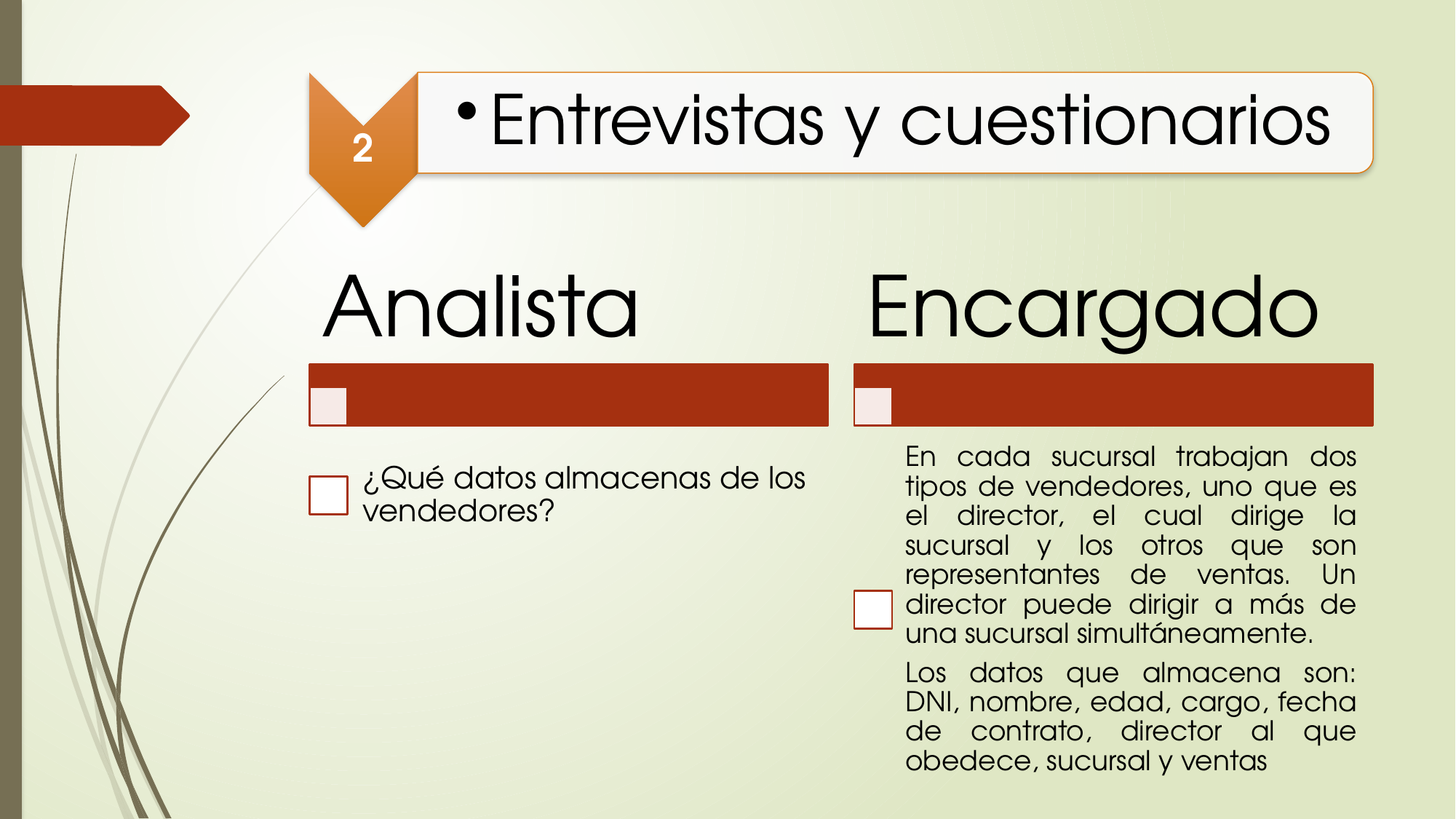

2
Entrevistas y cuestionarios
#
Analista
¿Qué datos almacenas de los vendedores?
Encargado
En cada sucursal trabajan dos tipos de vendedores, uno que es el director, el cual dirige la sucursal y los otros que son representantes de ventas. Un director puede dirigir a más de una sucursal simultáneamente.
Los datos que almacena son: DNI, nombre, edad, cargo, fecha de contrato, director al que obedece, sucursal y ventas